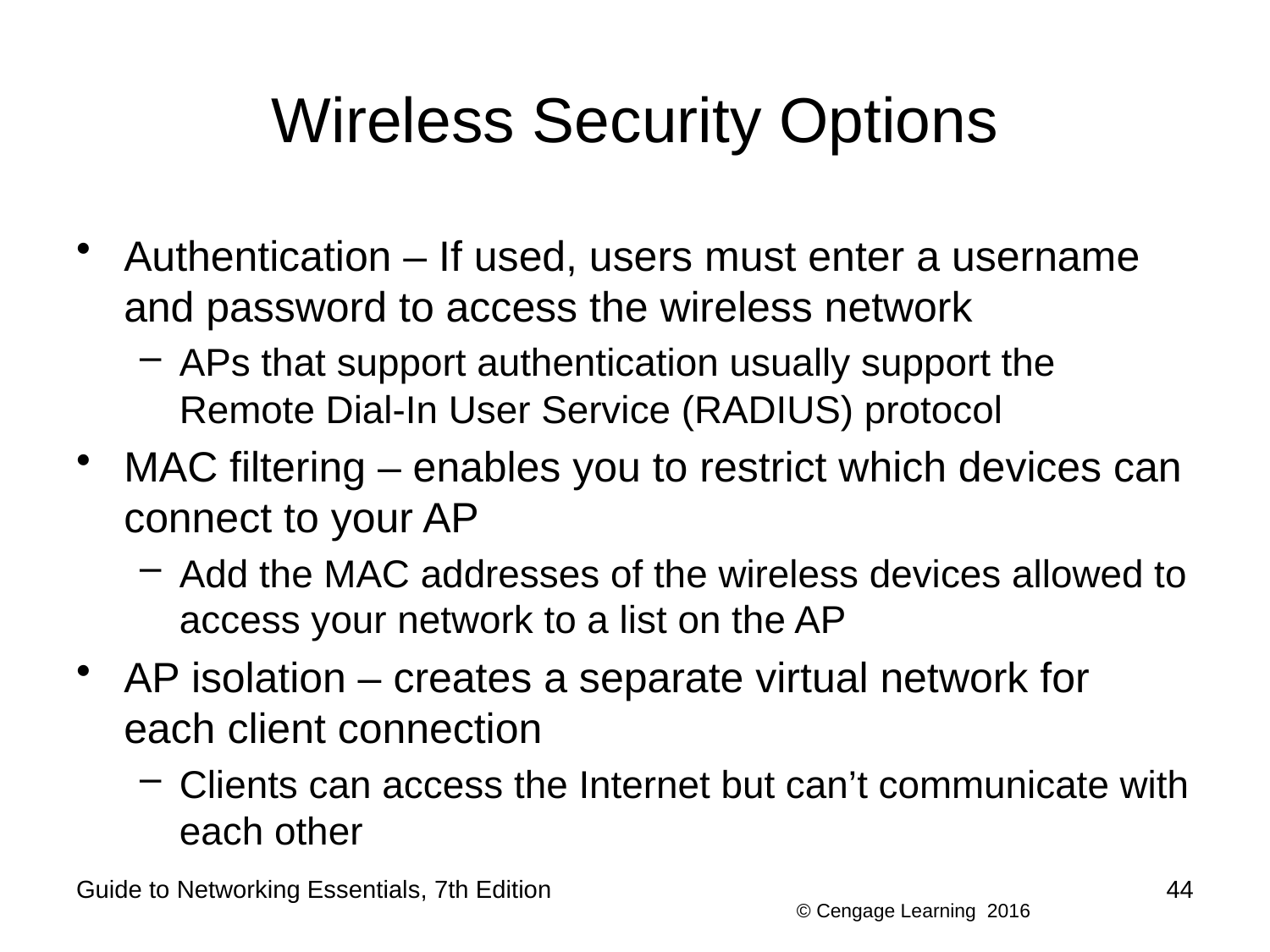

# Wireless Security Options
Authentication – If used, users must enter a username and password to access the wireless network
APs that support authentication usually support the Remote Dial-In User Service (RADIUS) protocol
MAC filtering – enables you to restrict which devices can connect to your AP
Add the MAC addresses of the wireless devices allowed to access your network to a list on the AP
AP isolation – creates a separate virtual network for each client connection
Clients can access the Internet but can’t communicate with each other

Guide to Networking Essentials, 7th Edition
44